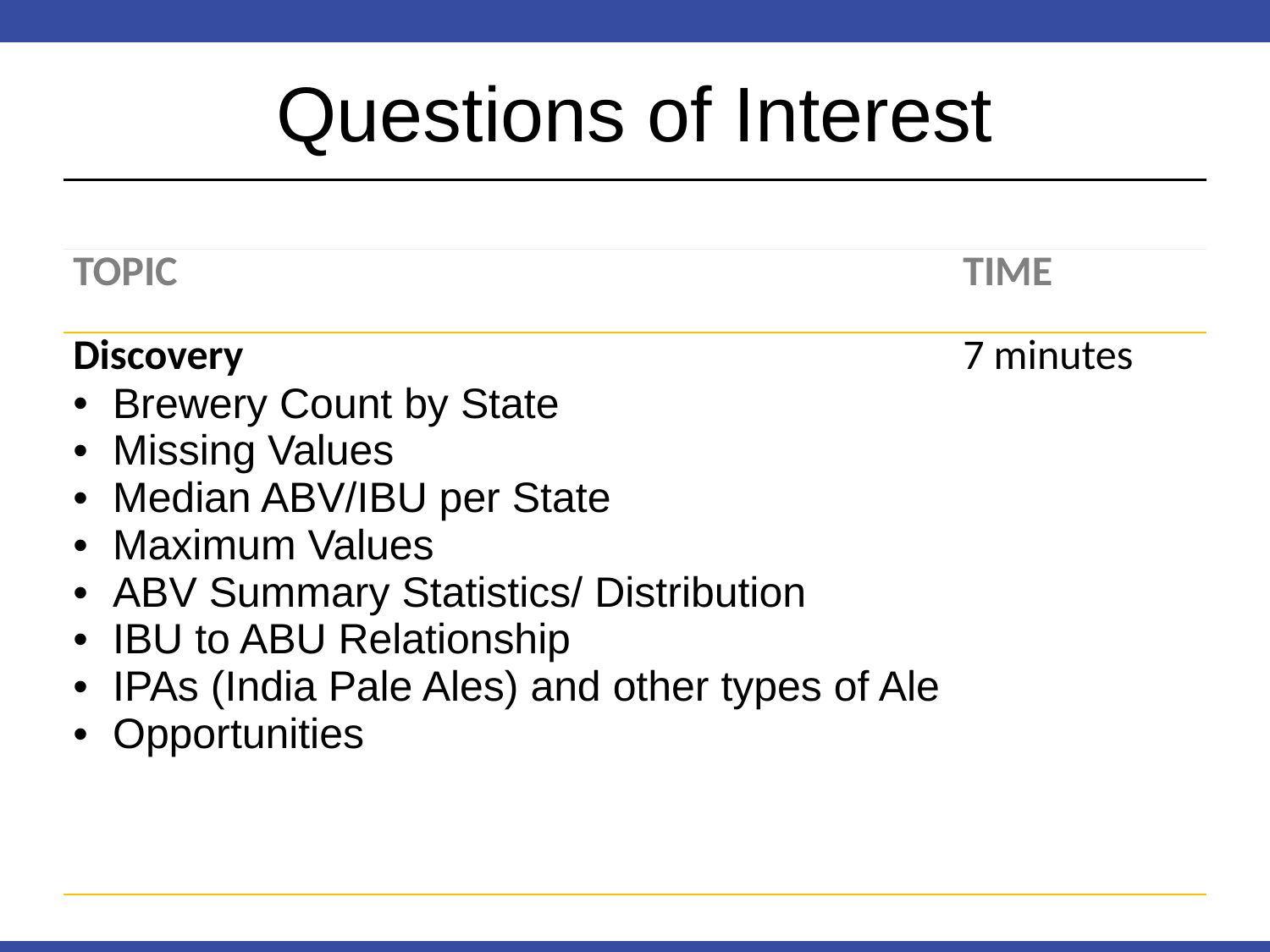

# Questions of Interest
| TOPIC | Time |
| --- | --- |
| Discovery Brewery Count by State Missing Values Median ABV/IBU per State Maximum Values ABV Summary Statistics/ Distribution IBU to ABU Relationship IPAs (India Pale Ales) and other types of Ale Opportunities | 7 minutes |